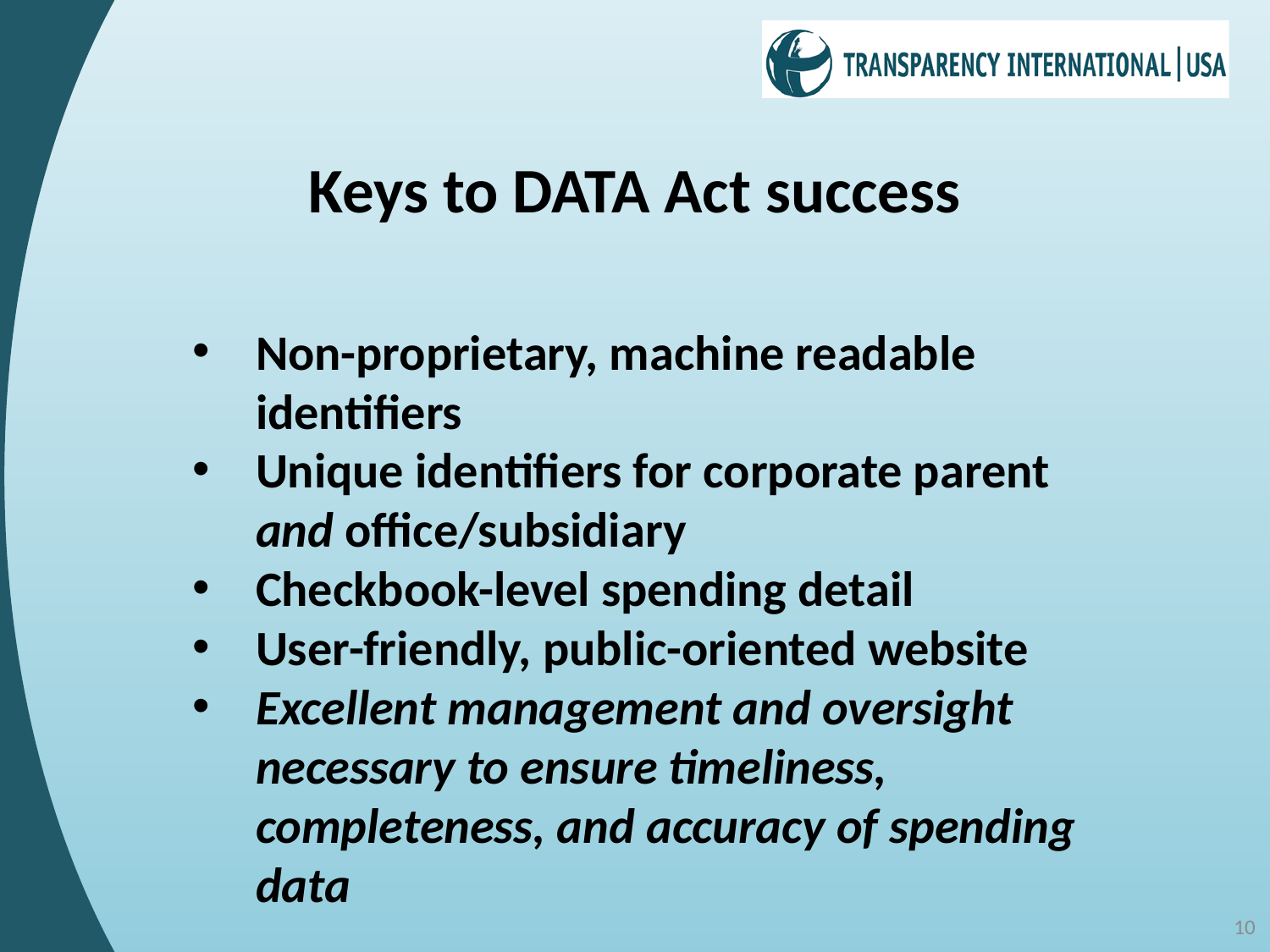

Keys to DATA Act success

Non-proprietary, machine readable identifiers
Unique identifiers for corporate parent and office/subsidiary
Checkbook-level spending detail
User-friendly, public-oriented website
Excellent management and oversight necessary to ensure timeliness, completeness, and accuracy of spending data
10